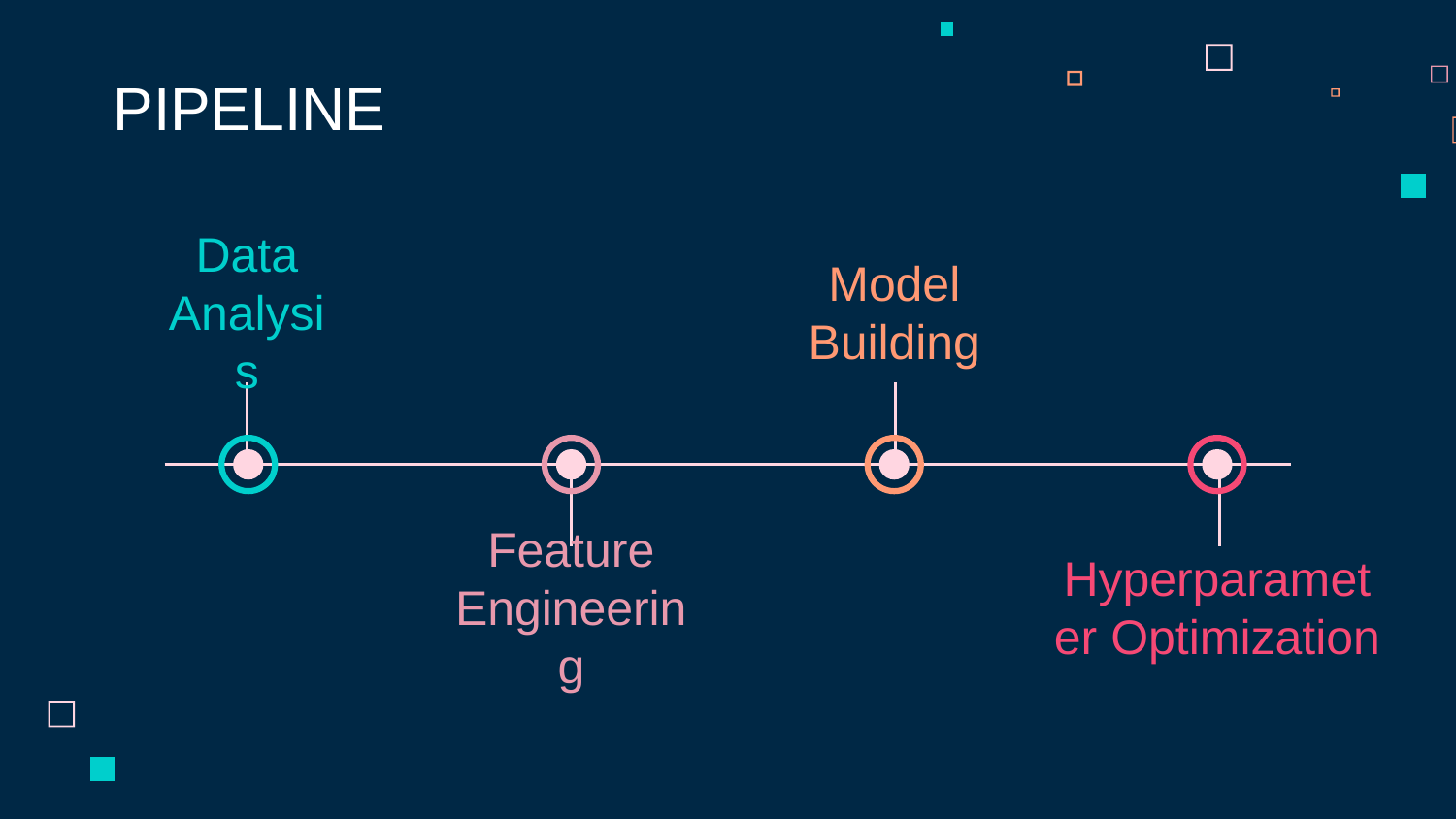

# PIPELINE
Data Analysis
Model Building

Feature Engineering
Hyperparameter Optimization